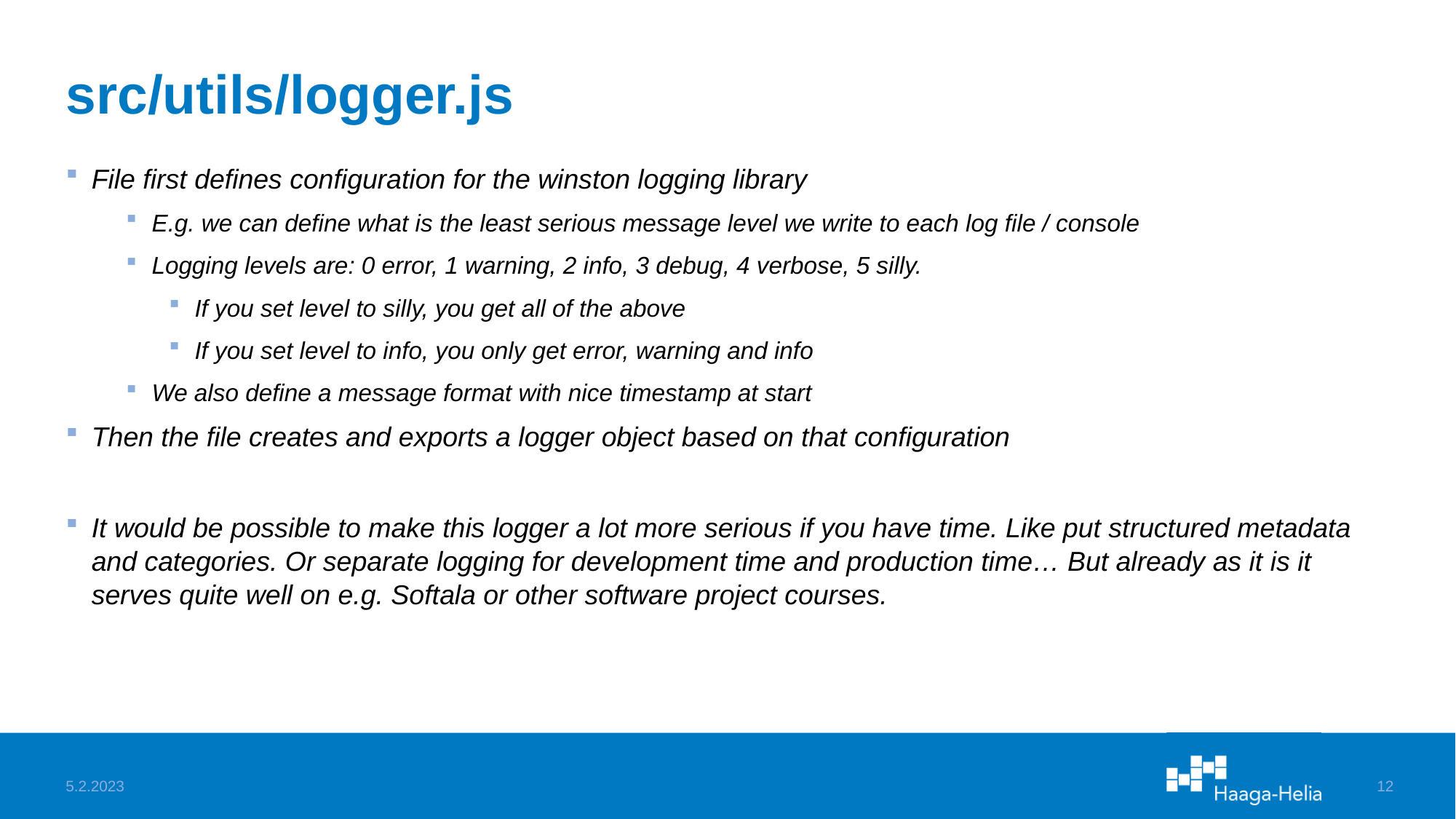

# src/utils/logger.js
File first defines configuration for the winston logging library
E.g. we can define what is the least serious message level we write to each log file / console
Logging levels are: 0 error, 1 warning, 2 info, 3 debug, 4 verbose, 5 silly.
If you set level to silly, you get all of the above
If you set level to info, you only get error, warning and info
We also define a message format with nice timestamp at start
Then the file creates and exports a logger object based on that configuration

It would be possible to make this logger a lot more serious if you have time. Like put structured metadata and categories. Or separate logging for development time and production time… But already as it is it serves quite well on e.g. Softala or other software project courses.

5.2.2023

12